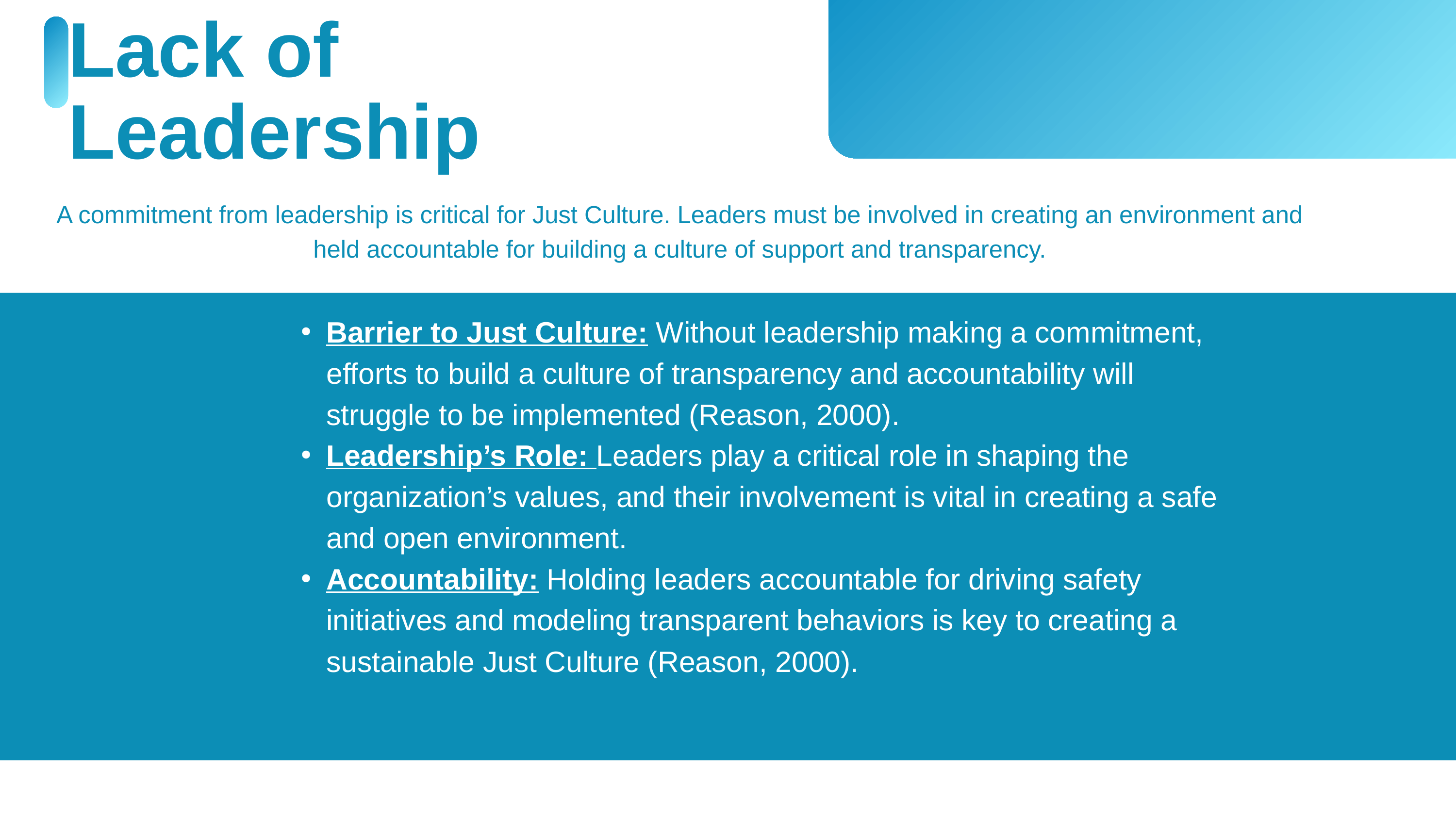

Lack of Leadership

A commitment from leadership is critical for Just Culture. Leaders must be involved in creating an environment and held accountable for building a culture of support and transparency.

Barrier to Just Culture: Without leadership making a commitment, efforts to build a culture of transparency and accountability will struggle to be implemented (Reason, 2000).
Leadership’s Role: Leaders play a critical role in shaping the organization’s values, and their involvement is vital in creating a safe and open environment.
Accountability: Holding leaders accountable for driving safety initiatives and modeling transparent behaviors is key to creating a sustainable Just Culture (Reason, 2000).